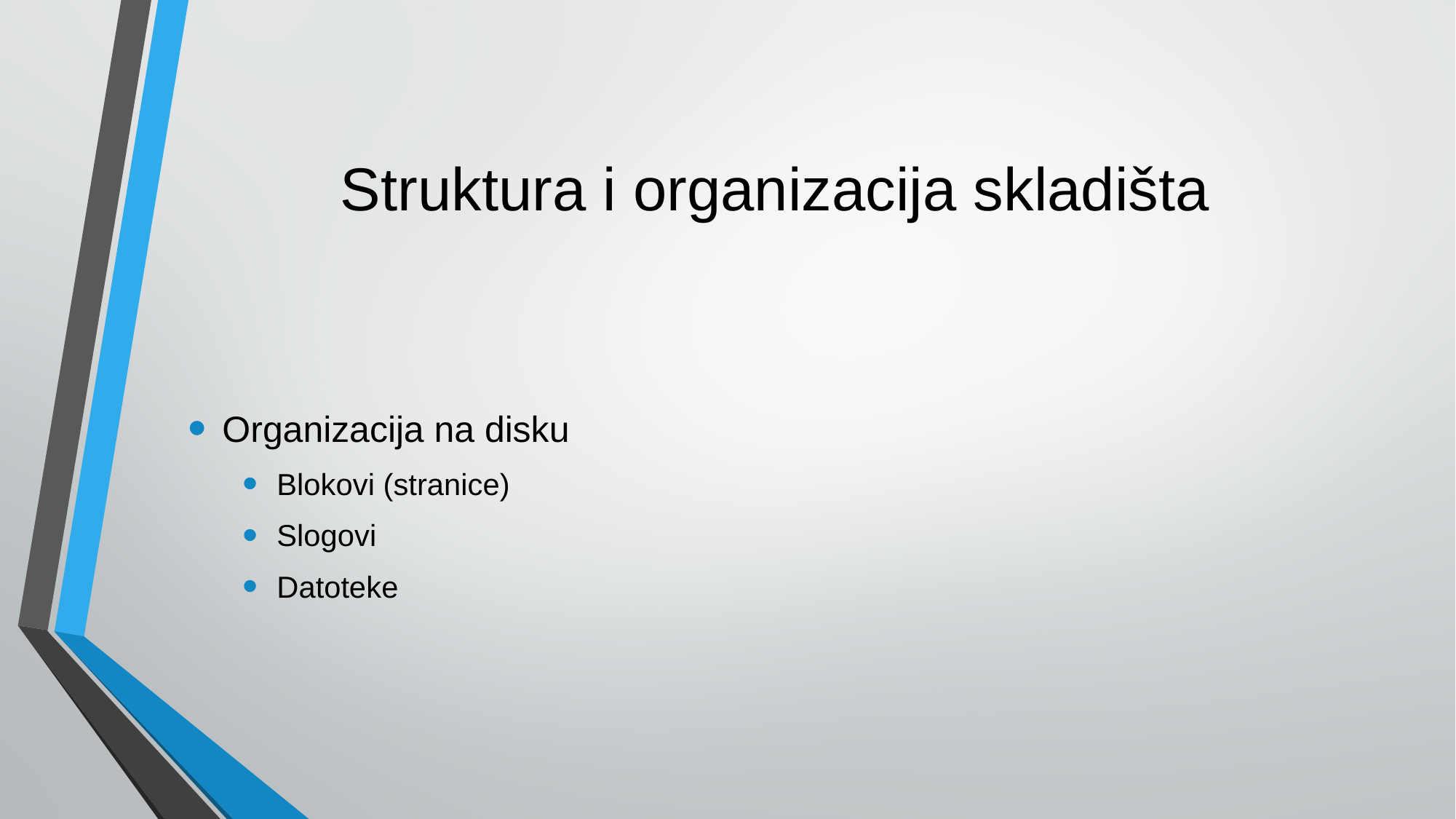

# Struktura i organizacija skladišta
Organizacija na disku
Blokovi (stranice)
Slogovi
Datoteke